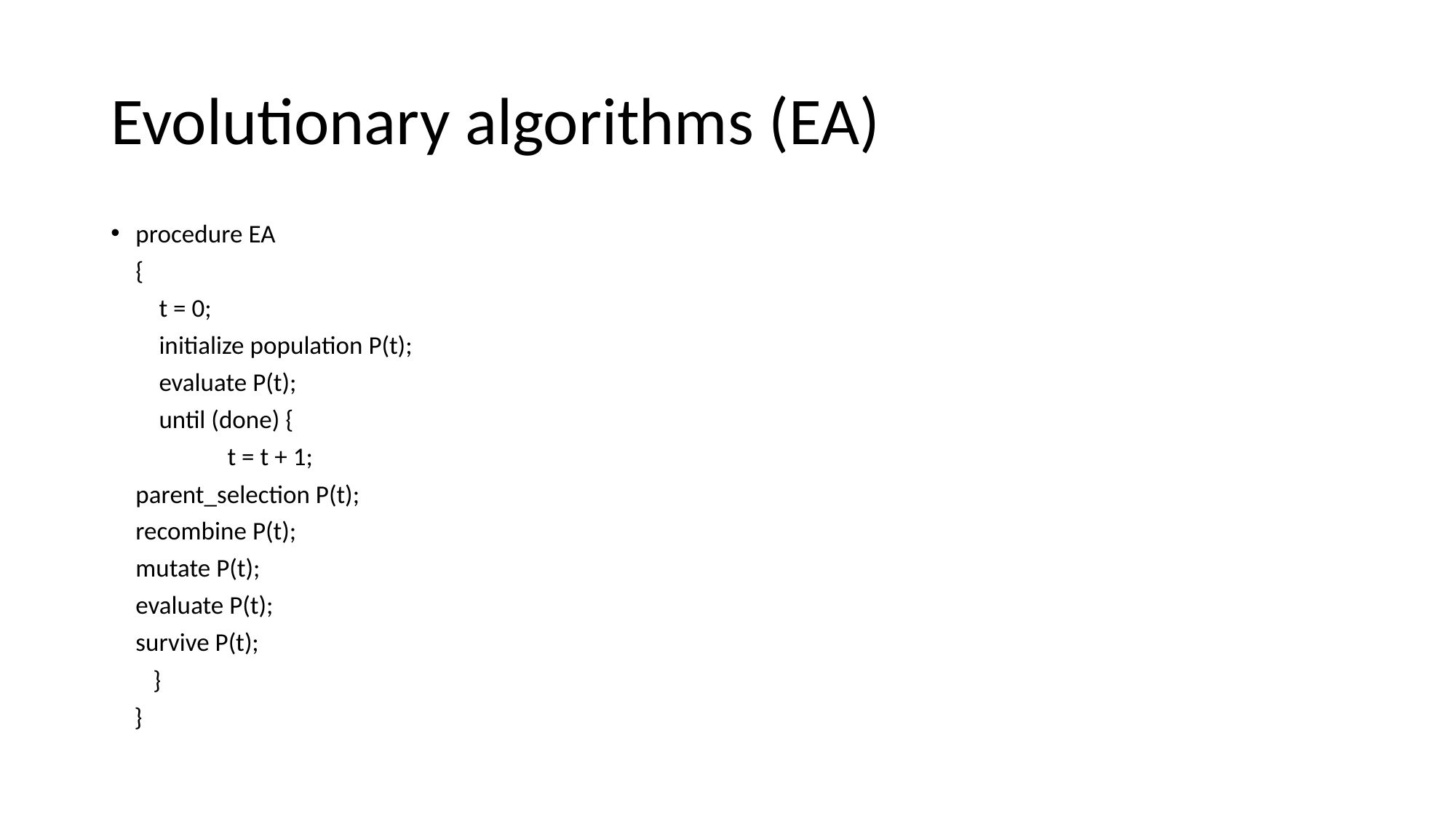

# Evolutionary algorithms (EA)
procedure EA
	{
	    t = 0;
	    initialize population P(t);
	    evaluate P(t);
	    until (done) {
	 	t = t + 1;
		parent_selection P(t);
		recombine P(t);
		mutate P(t);
		evaluate P(t);
		survive P(t);
	   }
    }